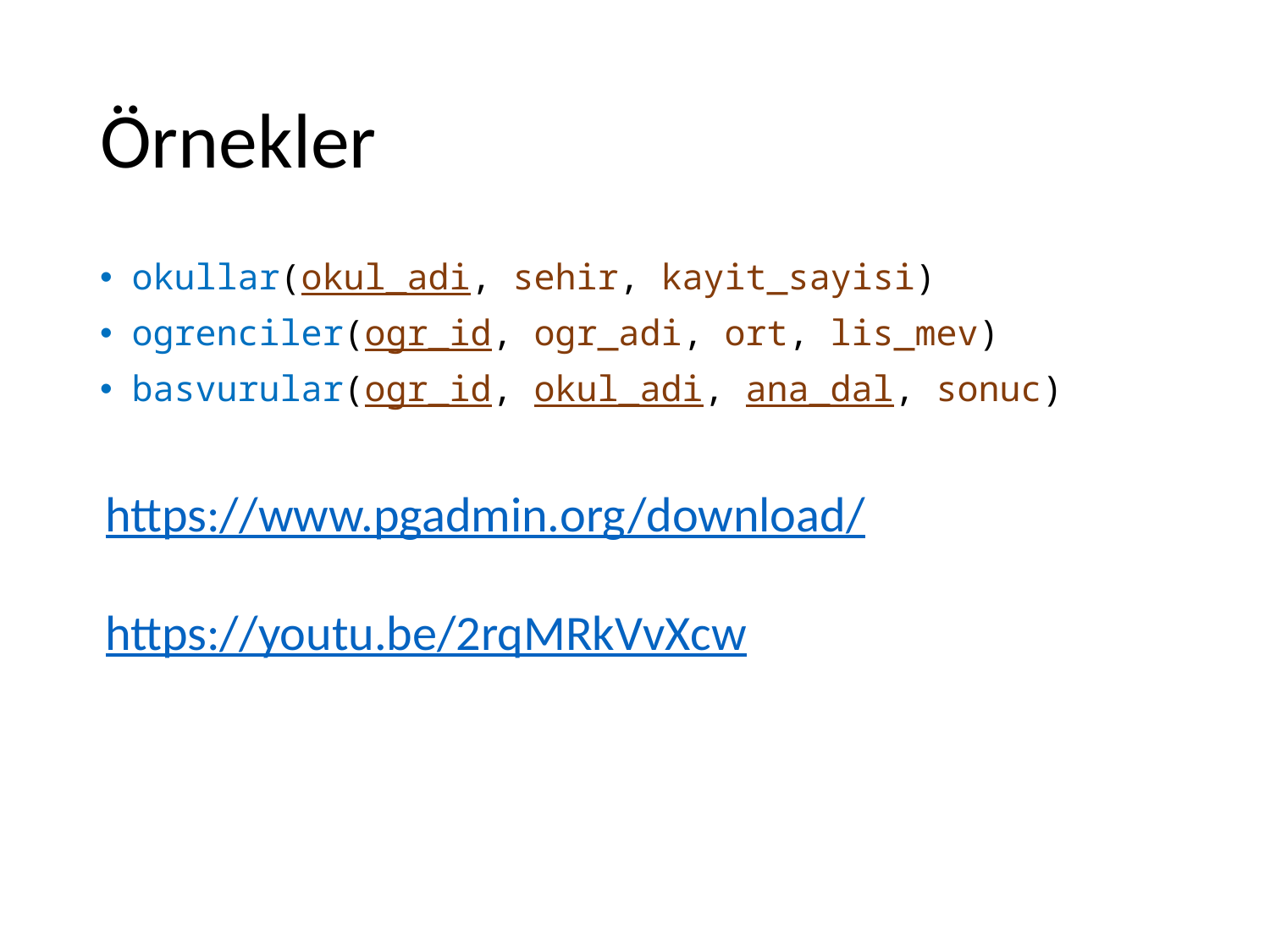

# Örnekler
okullar(okul_adi, sehir, kayit_sayisi)
ogrenciler(ogr_id, ogr_adi, ort, lis_mev)
basvurular(ogr_id, okul_adi, ana_dal, sonuc)

https://www.pgadmin.org/download/

https://youtu.be/2rqMRkVvXcw